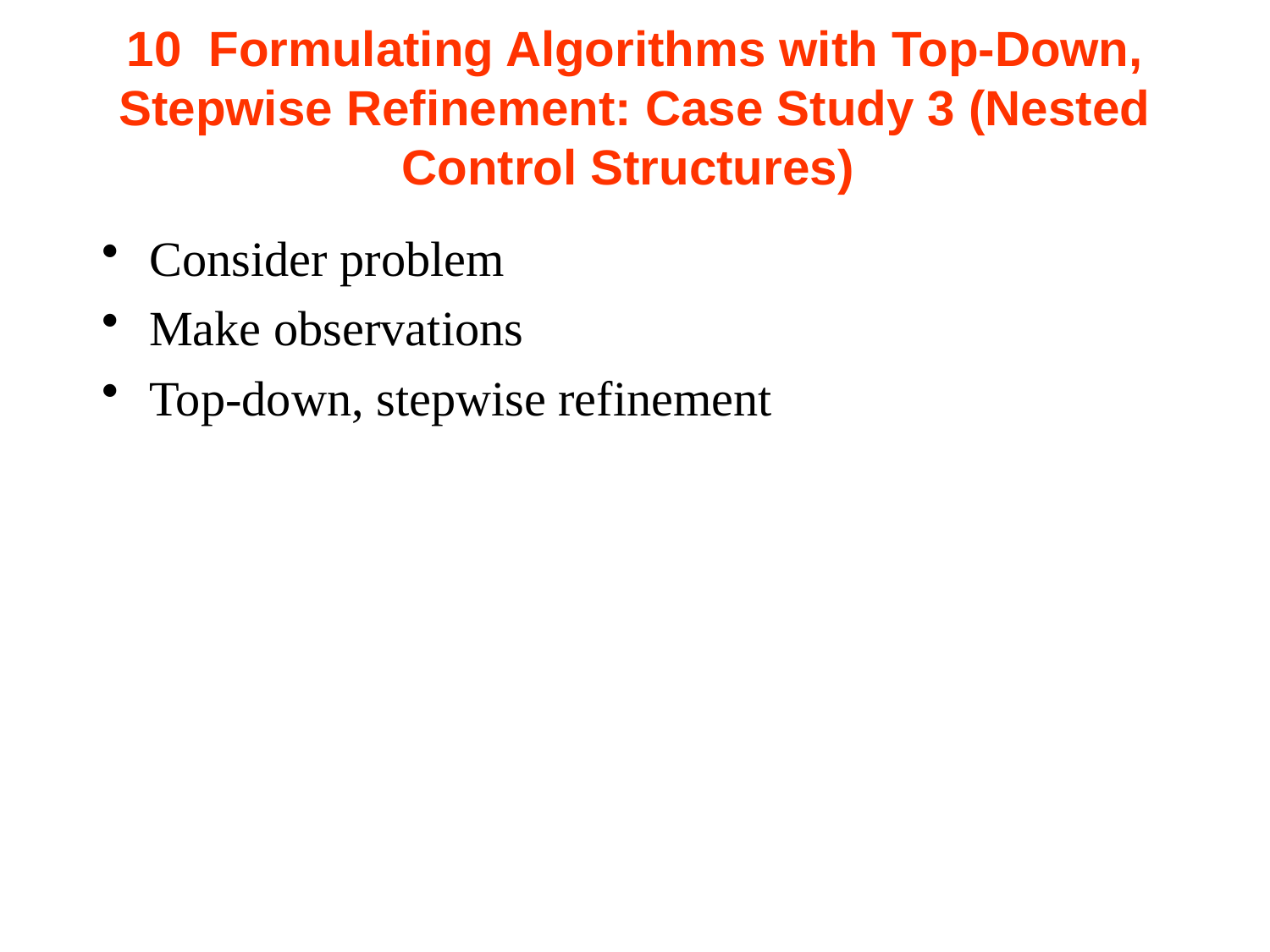

# 10  Formulating Algorithms with Top-Down, Stepwise Refinement: Case Study 3 (Nested Control Structures)
Consider problem
Make observations
Top-down, stepwise refinement